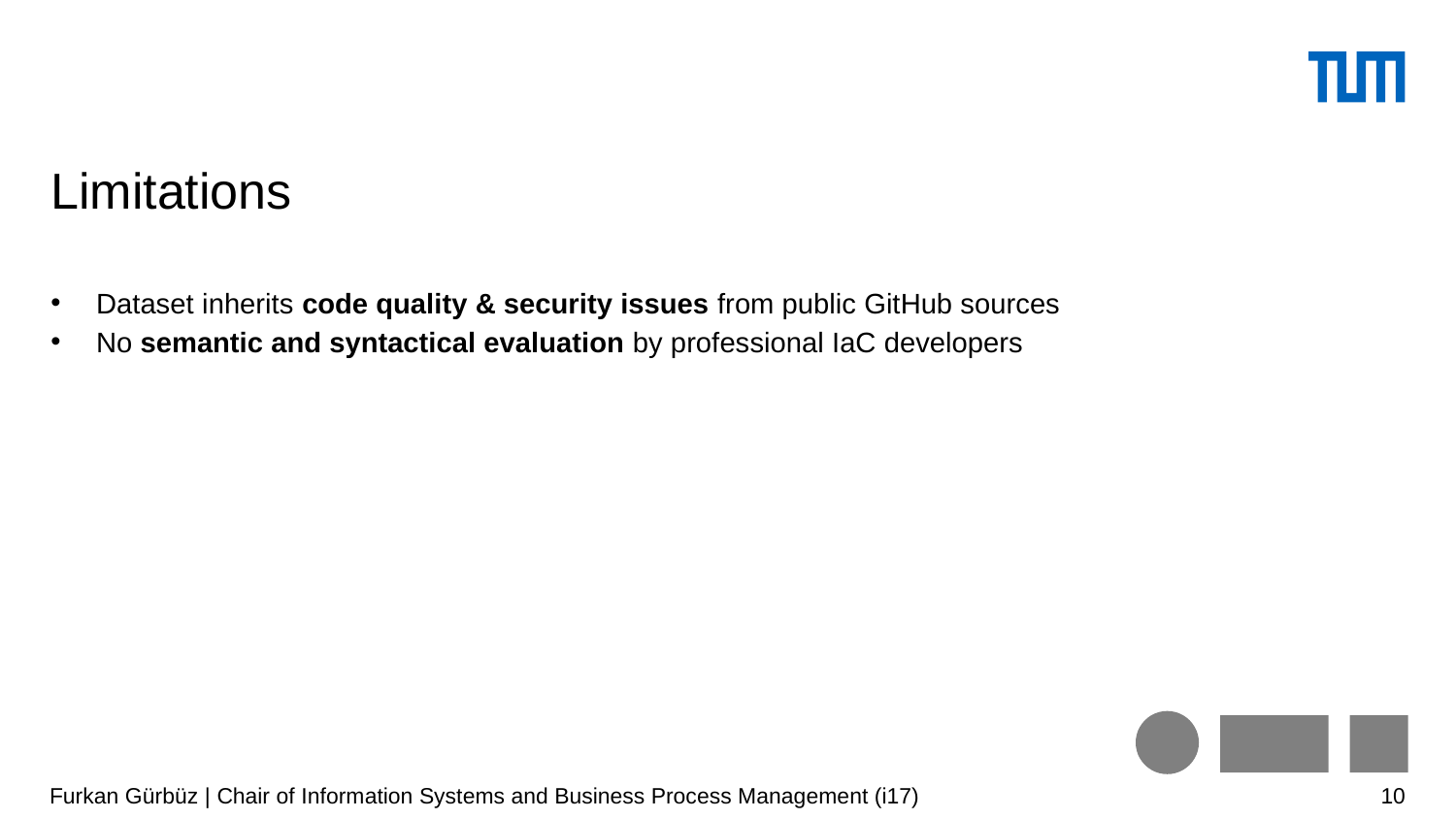

# Limitations
Dataset inherits code quality & security issues from public GitHub sources
No semantic and syntactical evaluation by professional IaC developers
Furkan Gürbüz | Chair of Information Systems and Business Process Management (i17)
10